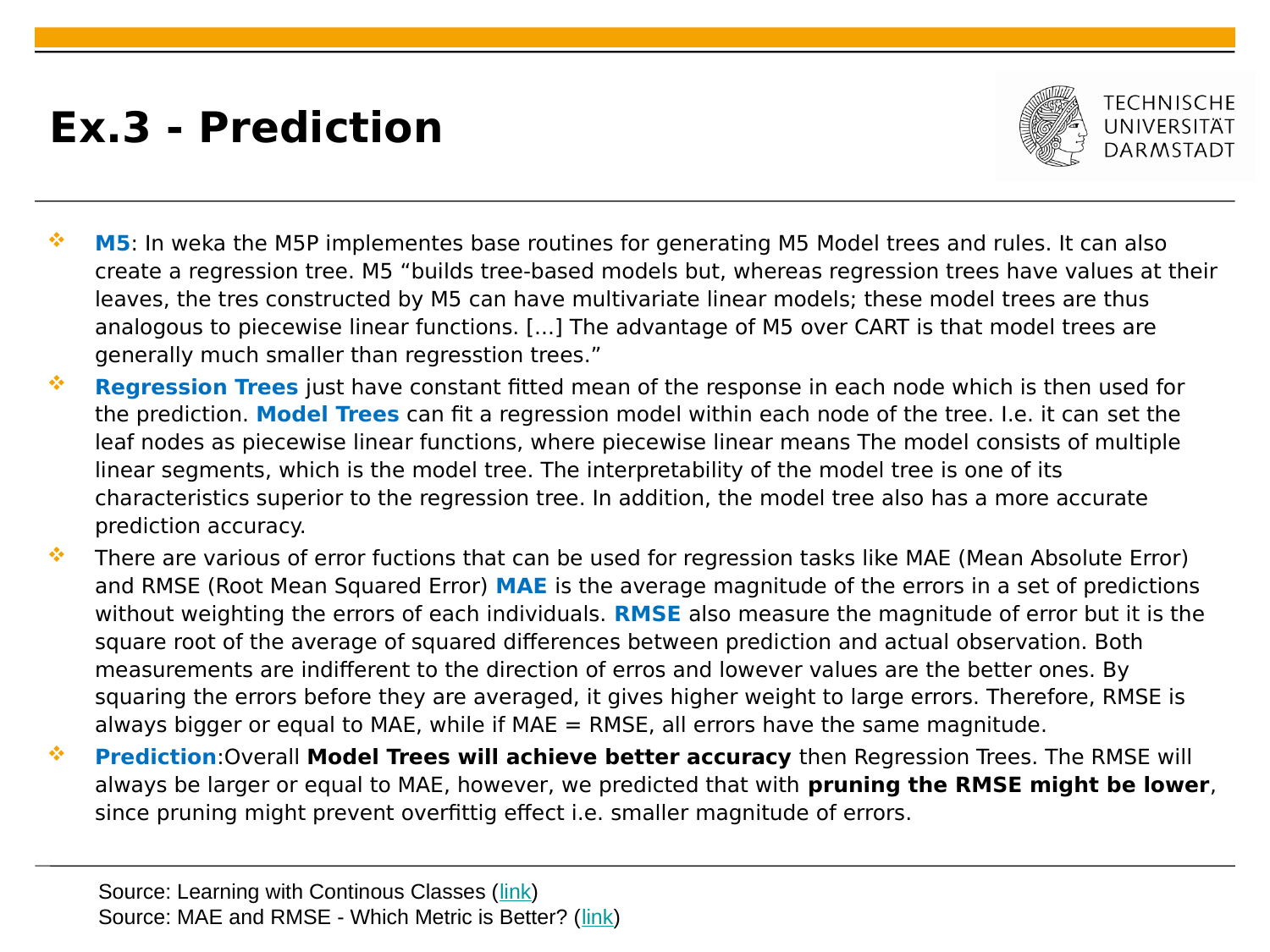

# Ex.3 - Prediction
M5: In weka the M5P implementes base routines for generating M5 Model trees and rules. It can also create a regression tree. M5 “builds tree-based models but, whereas regression trees have values at their leaves, the tres constructed by M5 can have multivariate linear models; these model trees are thus analogous to piecewise linear functions. [...] The advantage of M5 over CART is that model trees are generally much smaller than regresstion trees.”
Regression Trees just have constant fitted mean of the response in each node which is then used for the prediction. Model Trees can fit a regression model within each node of the tree. I.e. it can set the leaf nodes as piecewise linear functions, where piecewise linear means The model consists of multiple linear segments, which is the model tree. The interpretability of the model tree is one of its characteristics superior to the regression tree. In addition, the model tree also has a more accurate prediction accuracy.
There are various of error fuctions that can be used for regression tasks like MAE (Mean Absolute Error) and RMSE (Root Mean Squared Error) MAE is the average magnitude of the errors in a set of predictions without weighting the errors of each individuals. RMSE also measure the magnitude of error but it is the square root of the average of squared differences between prediction and actual observation. Both measurements are indifferent to the direction of erros and lowever values are the better ones. By squaring the errors before they are averaged, it gives higher weight to large errors. Therefore, RMSE is always bigger or equal to MAE, while if MAE = RMSE, all errors have the same magnitude.
Prediction:Overall Model Trees will achieve better accuracy then Regression Trees. The RMSE will always be larger or equal to MAE, however, we predicted that with pruning the RMSE might be lower, since pruning might prevent overfittig effect i.e. smaller magnitude of errors.
Source: Learning with Continous Classes (link)
Source: MAE and RMSE - Which Metric is Better? (link)